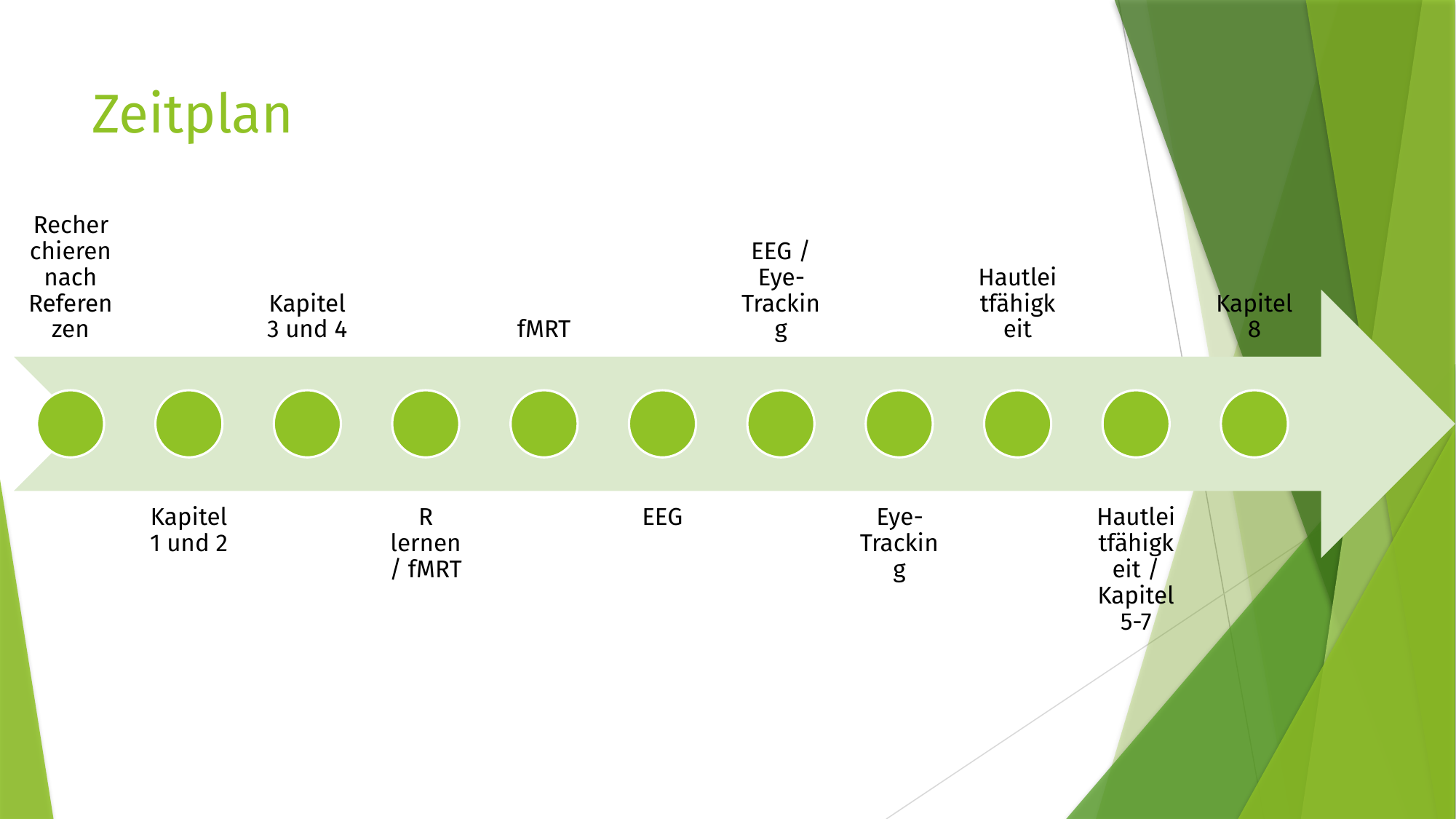

# Zeitplan
Recherchieren nach Referenzen
Kapitel 1 und 2
Kapitel 3 und 4
R lernen / fMRT
fMRT
EEG
EEG / Eye-Tracking
Eye-Tracking
Hautleitfähigkeit
Hautleitfähigkeit / Kapitel 5-7
Kapitel 8